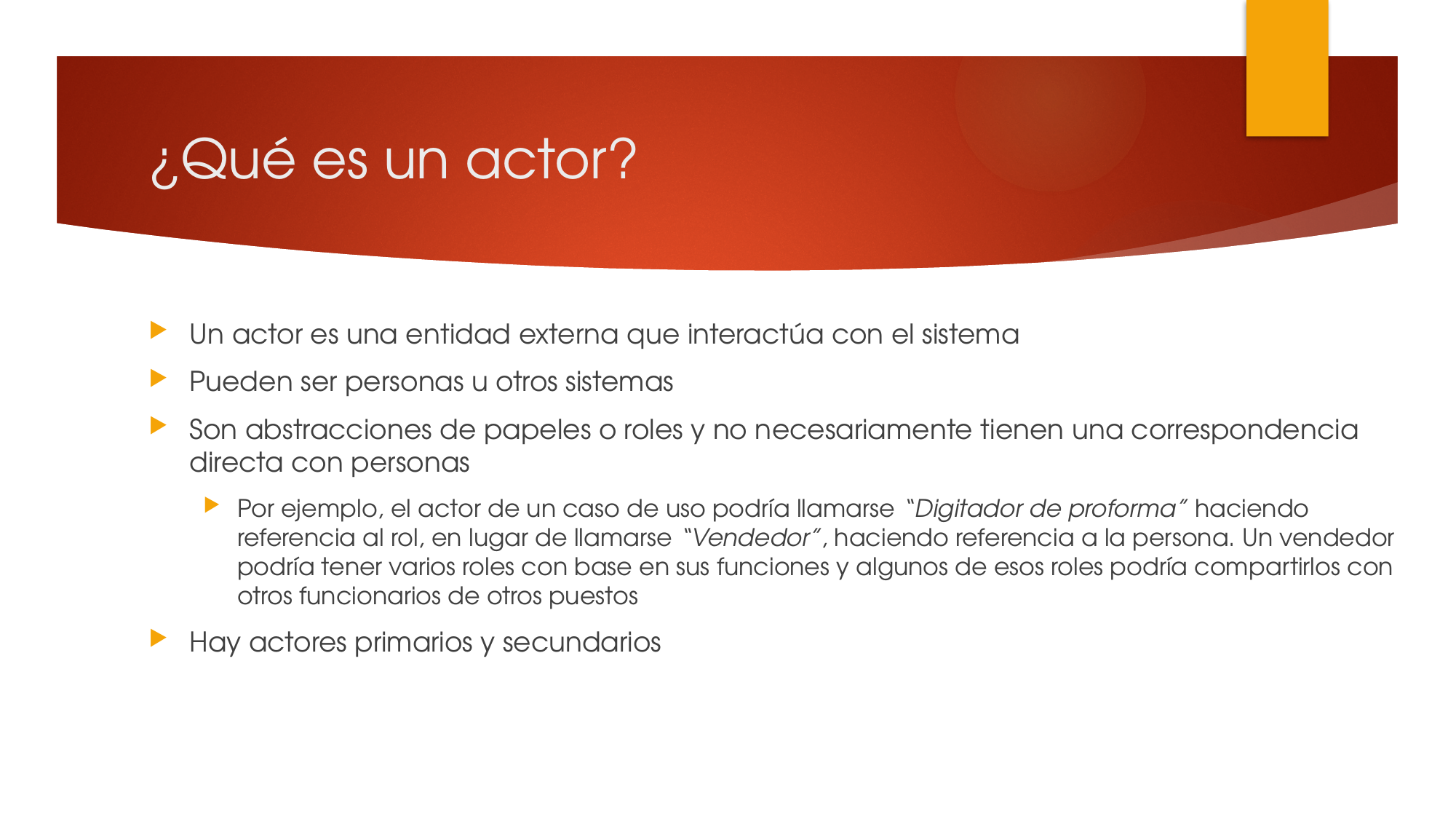

# ¿Qué es un actor?
Un actor es una entidad externa que interactúa con el sistema
Pueden ser personas u otros sistemas
Son abstracciones de papeles o roles y no necesariamente tienen una correspondencia directa con personas
Por ejemplo, el actor de un caso de uso podría llamarse “Digitador de proforma” haciendo referencia al rol, en lugar de llamarse “Vendedor”, haciendo referencia a la persona. Un vendedor podría tener varios roles con base en sus funciones y algunos de esos roles podría compartirlos con otros funcionarios de otros puestos
Hay actores primarios y secundarios